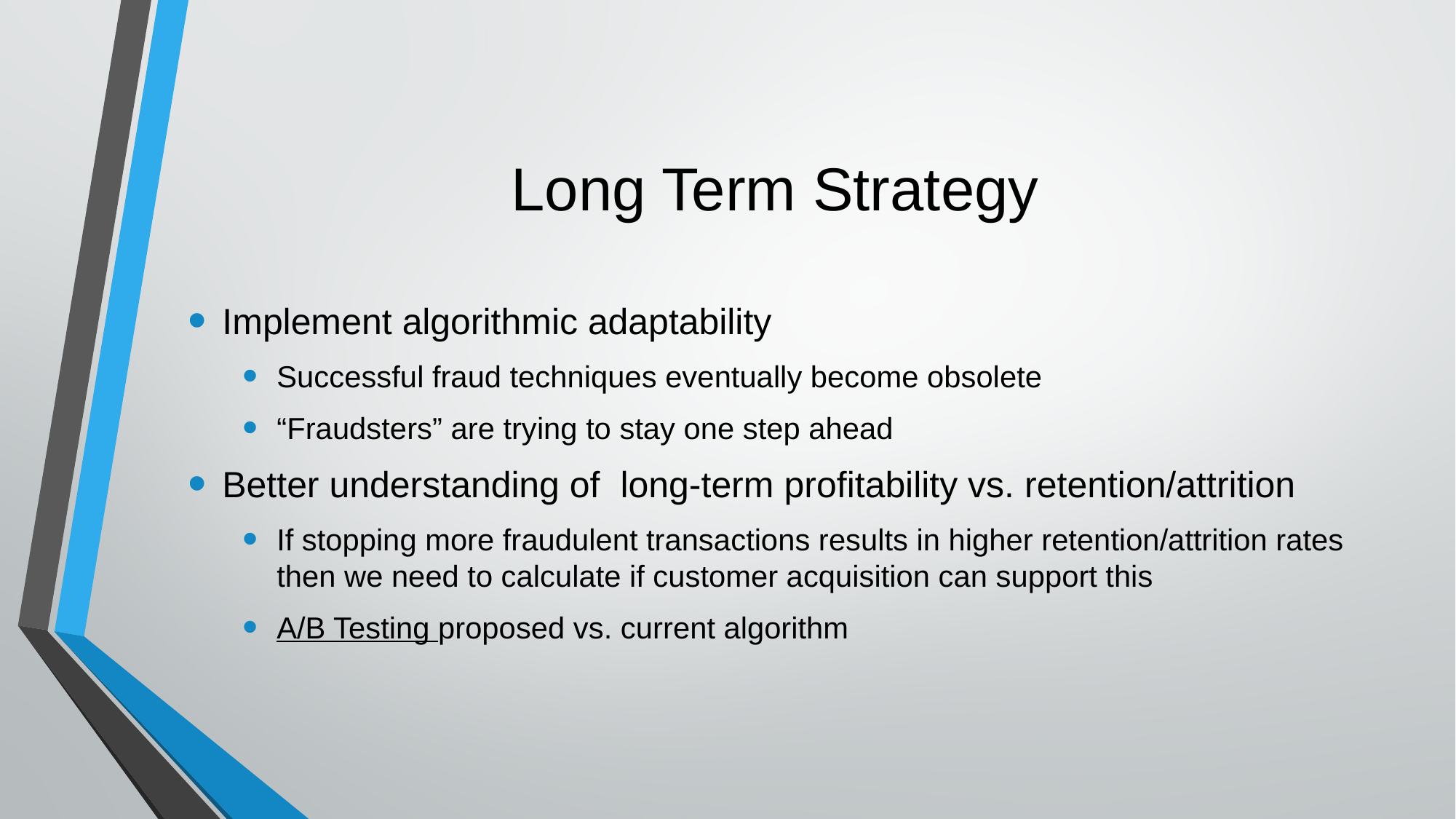

# Long Term Strategy
Implement algorithmic adaptability
Successful fraud techniques eventually become obsolete
“Fraudsters” are trying to stay one step ahead
Better understanding of  long-term profitability vs. retention/attrition
If stopping more fraudulent transactions results in higher retention/attrition rates then we need to calculate if customer acquisition can support this
A/B Testing proposed vs. current algorithm